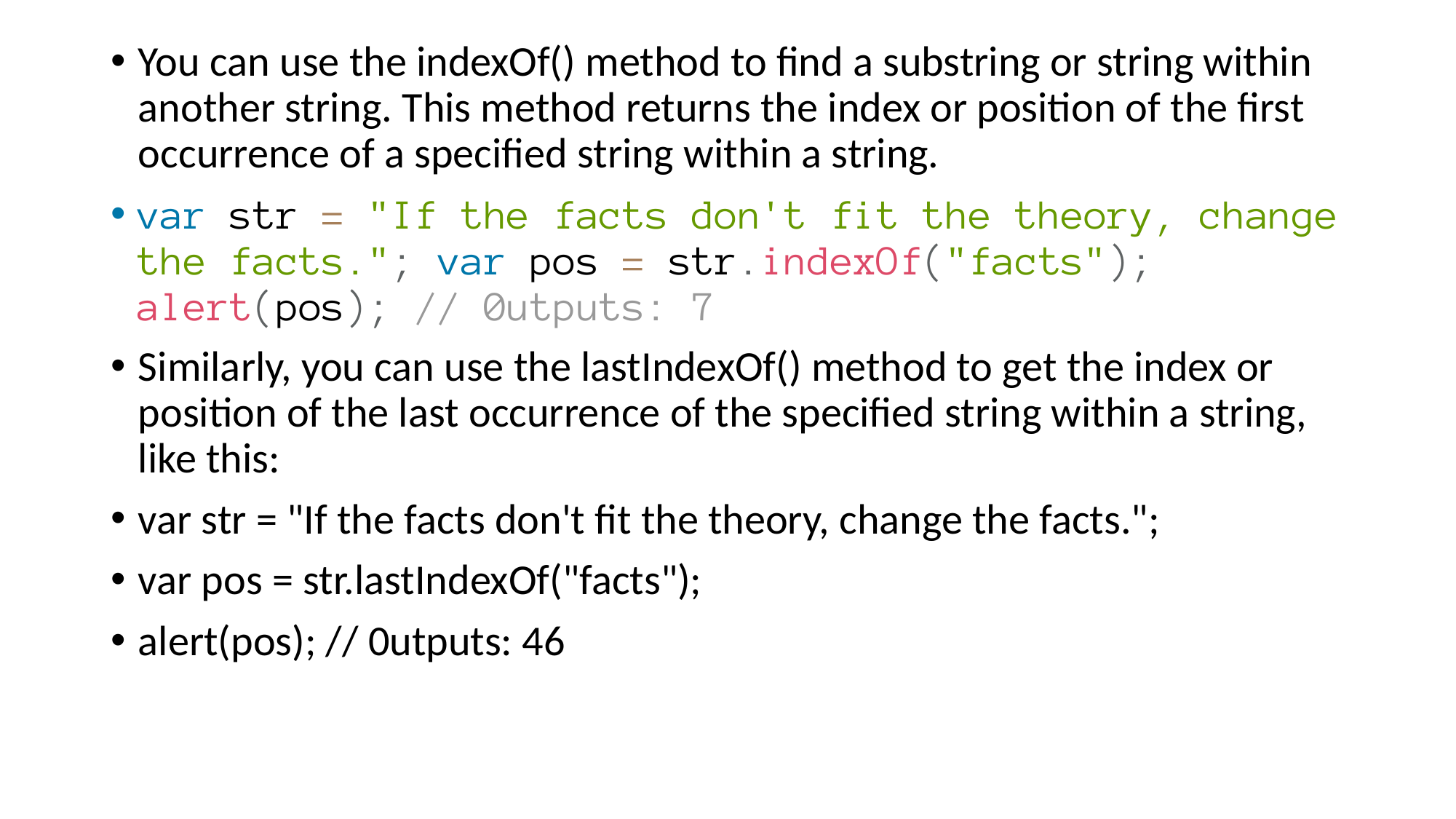

You can use the indexOf() method to find a substring or string within another string. This method returns the index or position of the first occurrence of a specified string within a string.
var str = "If the facts don't fit the theory, change the facts."; var pos = str.indexOf("facts"); alert(pos); // 0utputs: 7
Similarly, you can use the lastIndexOf() method to get the index or position of the last occurrence of the specified string within a string, like this:
var str = "If the facts don't fit the theory, change the facts.";
var pos = str.lastIndexOf("facts");
alert(pos); // 0utputs: 46